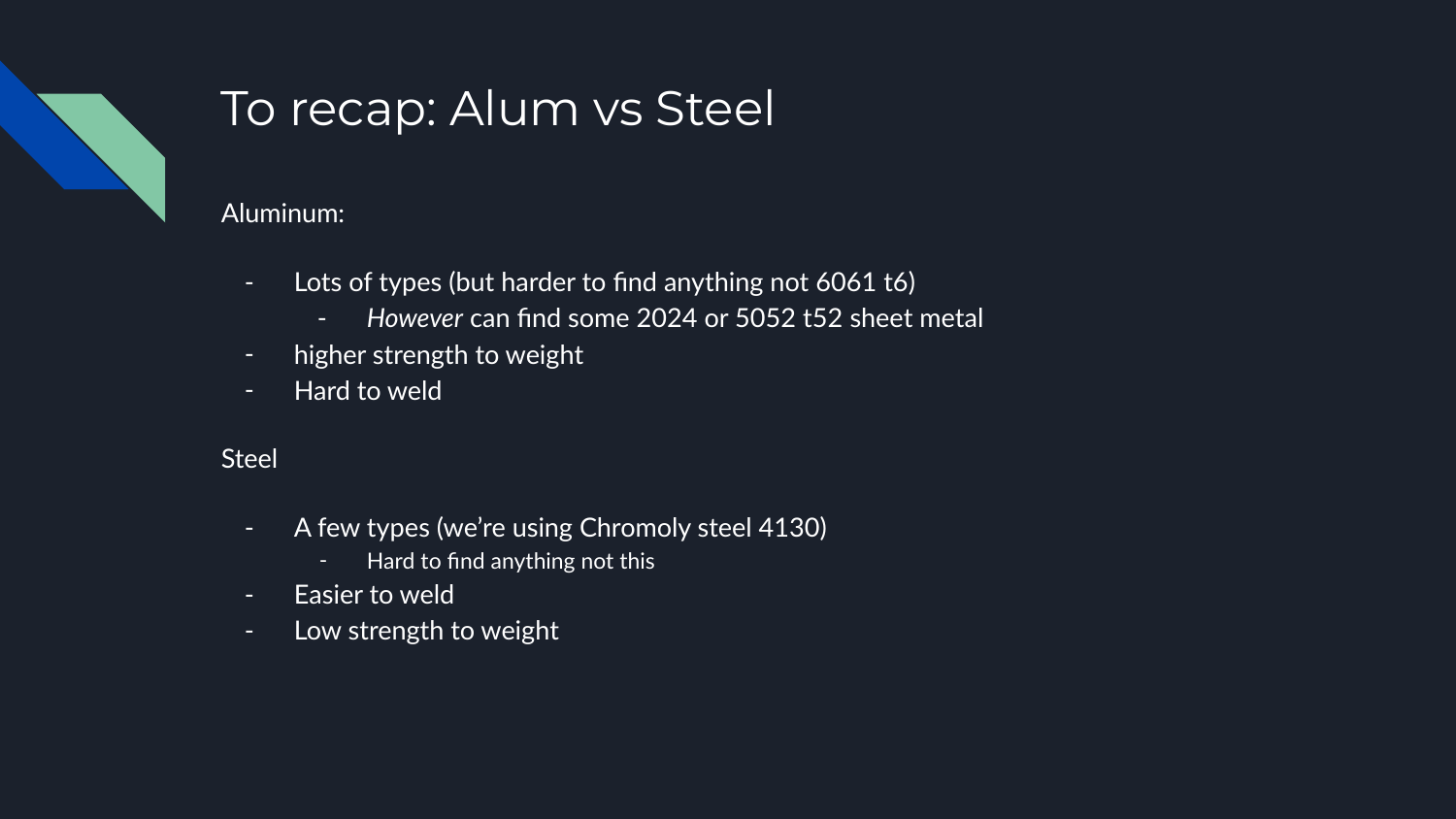

# To recap: Alum vs Steel
Aluminum:
Lots of types (but harder to find anything not 6061 t6)
However can find some 2024 or 5052 t52 sheet metal
higher strength to weight
Hard to weld
Steel
A few types (we’re using Chromoly steel 4130)
Hard to find anything not this
Easier to weld
Low strength to weight